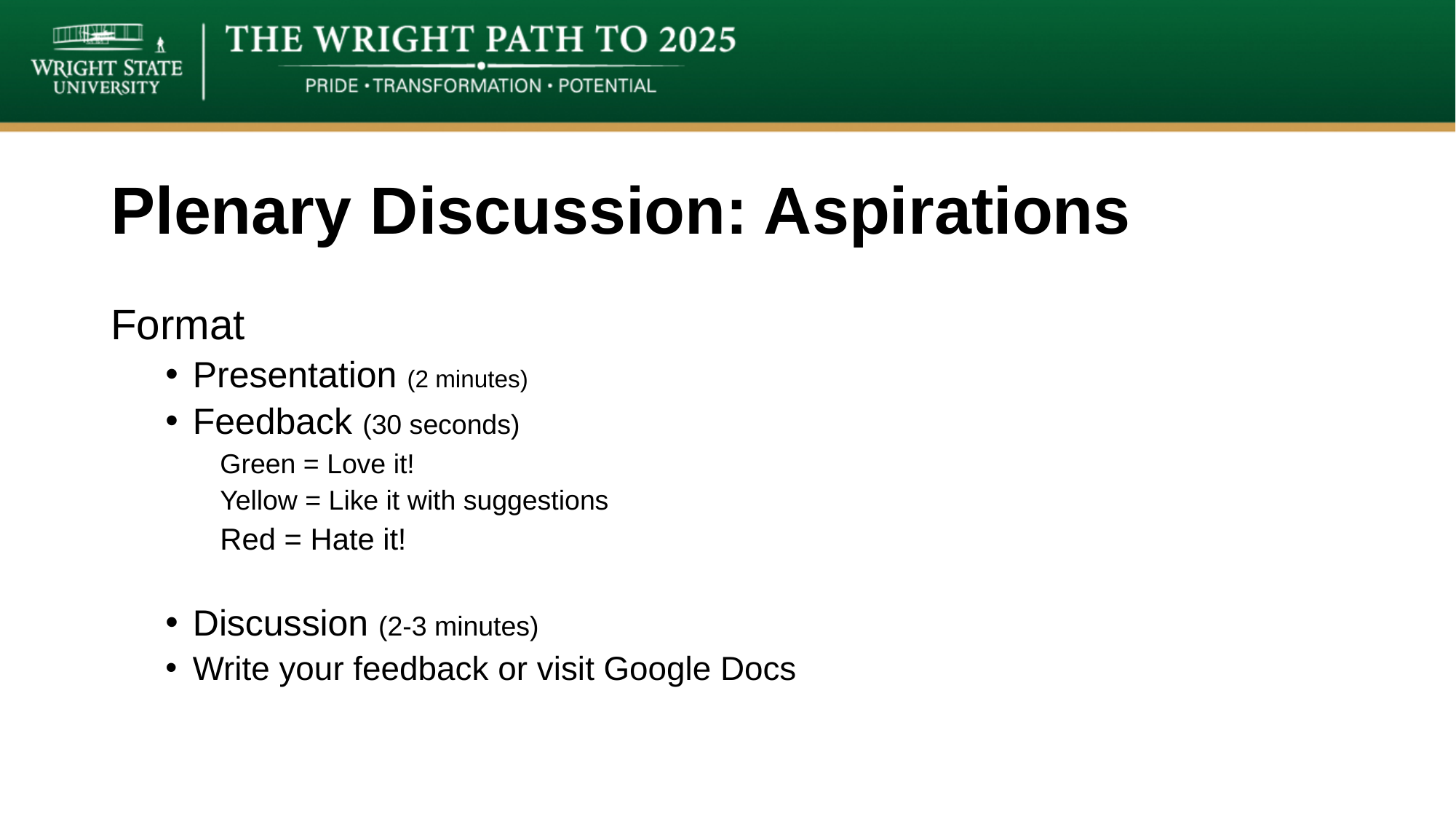

# Plenary Discussion: Aspirations
Format
Presentation (2 minutes)
Feedback (30 seconds)
Green = Love it!
Yellow = Like it with suggestions
Red = Hate it!

Discussion (2-3 minutes)
Write your feedback or visit Google Docs